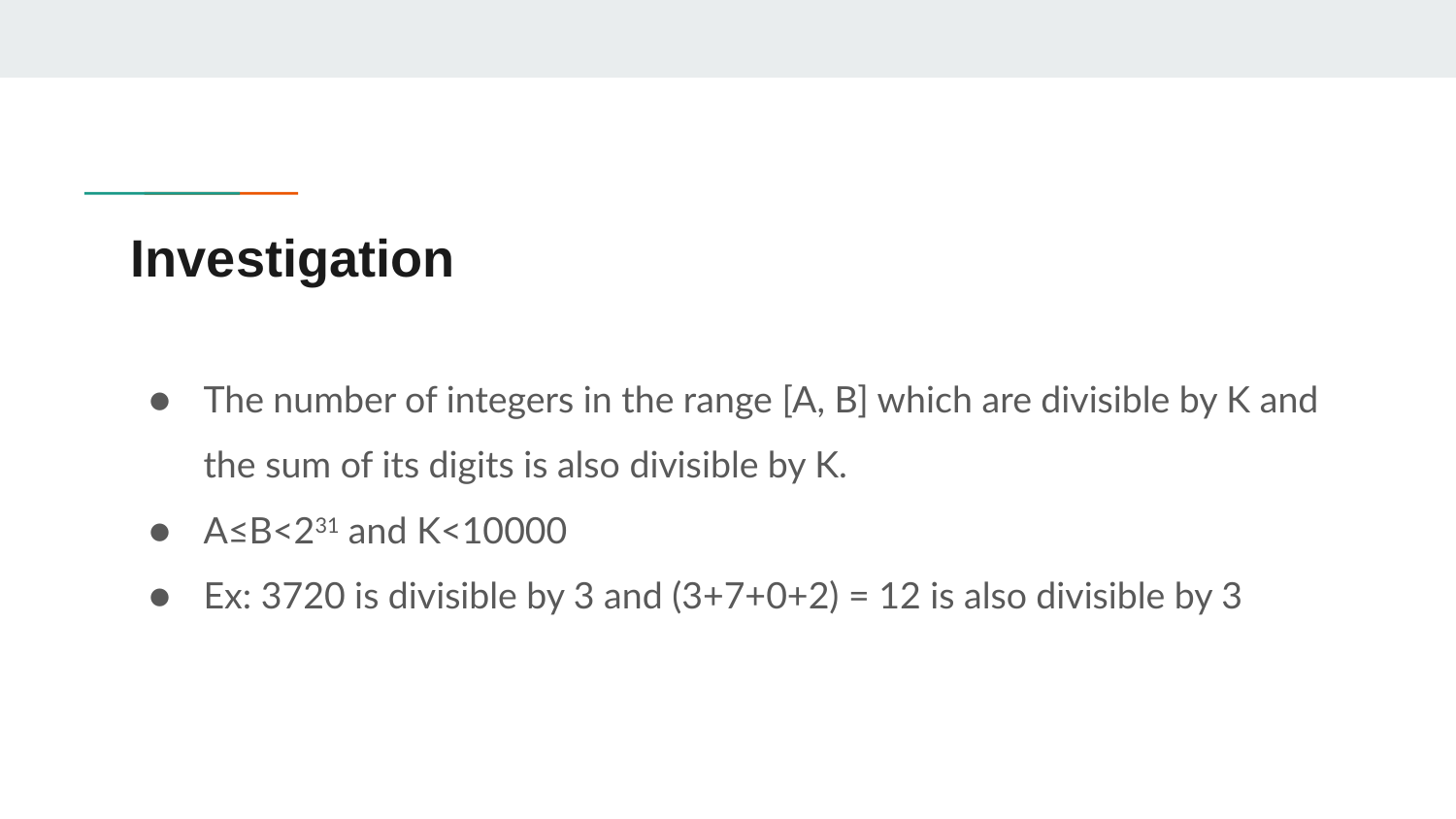

# Investigation
The number of integers in the range [A, B] which are divisible by K and the sum of its digits is also divisible by K.
A≤B<231 and K<10000
Ex: 3720 is divisible by 3 and (3+7+0+2) = 12 is also divisible by 3